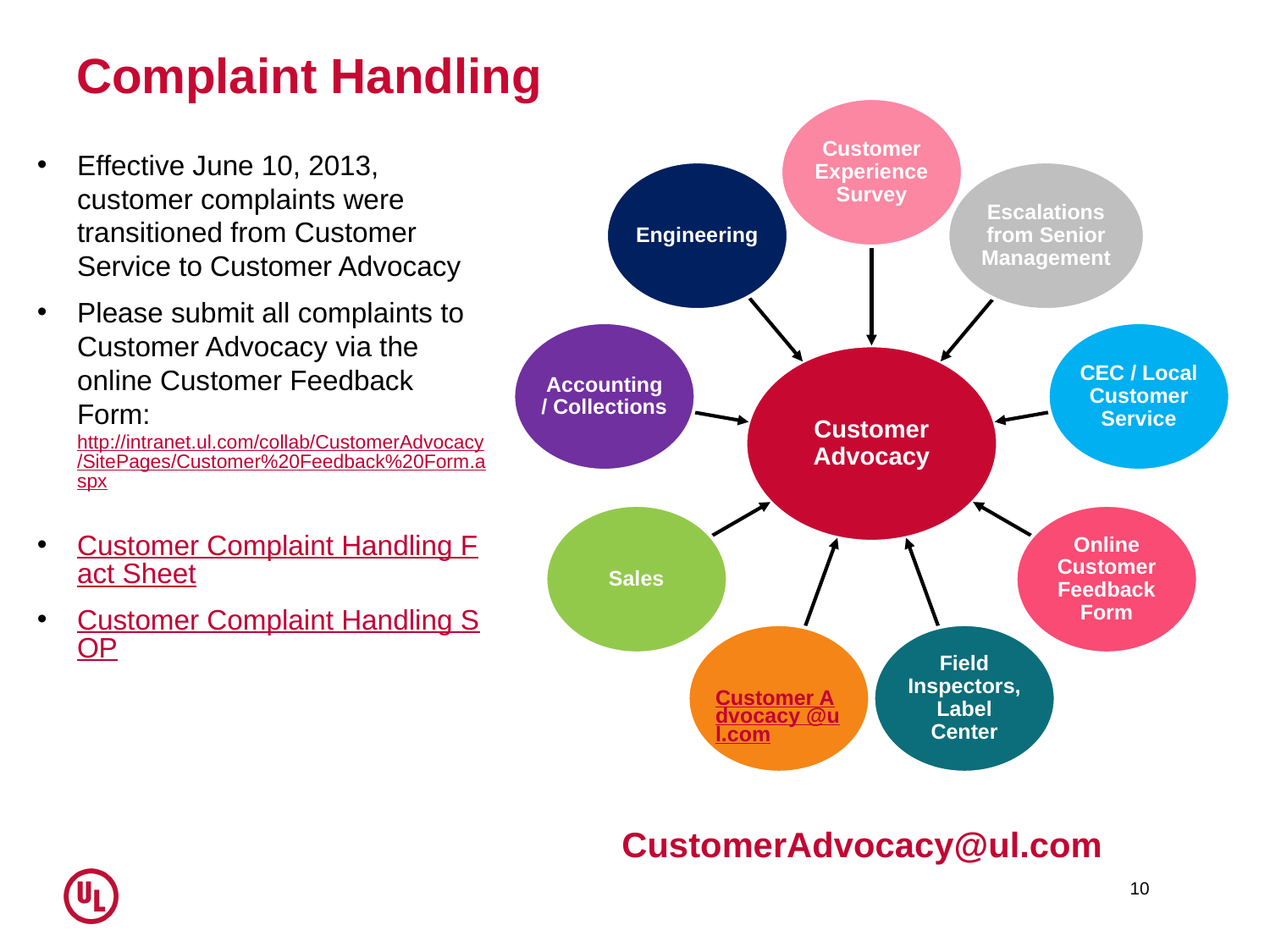

# Complaint Handling
Customer Advocacy

Customer Experience Survey

Escalations from Senior Management

CEC / Local Customer Service

Online Customer Feedback Form

Field Inspectors, Label Center

Customer Advocacy @ul.com

Sales

Accounting / Collections

Engineering
Effective June 10, 2013, customer complaints were transitioned from Customer Service to Customer Advocacy
Please submit all complaints to Customer Advocacy via the online Customer Feedback Form: http://intranet.ul.com/collab/CustomerAdvocacy/SitePages/Customer%20Feedback%20Form.aspx
Customer Complaint Handling Fact Sheet
Customer Complaint Handling SOP
CustomerAdvocacy@ul.com
10